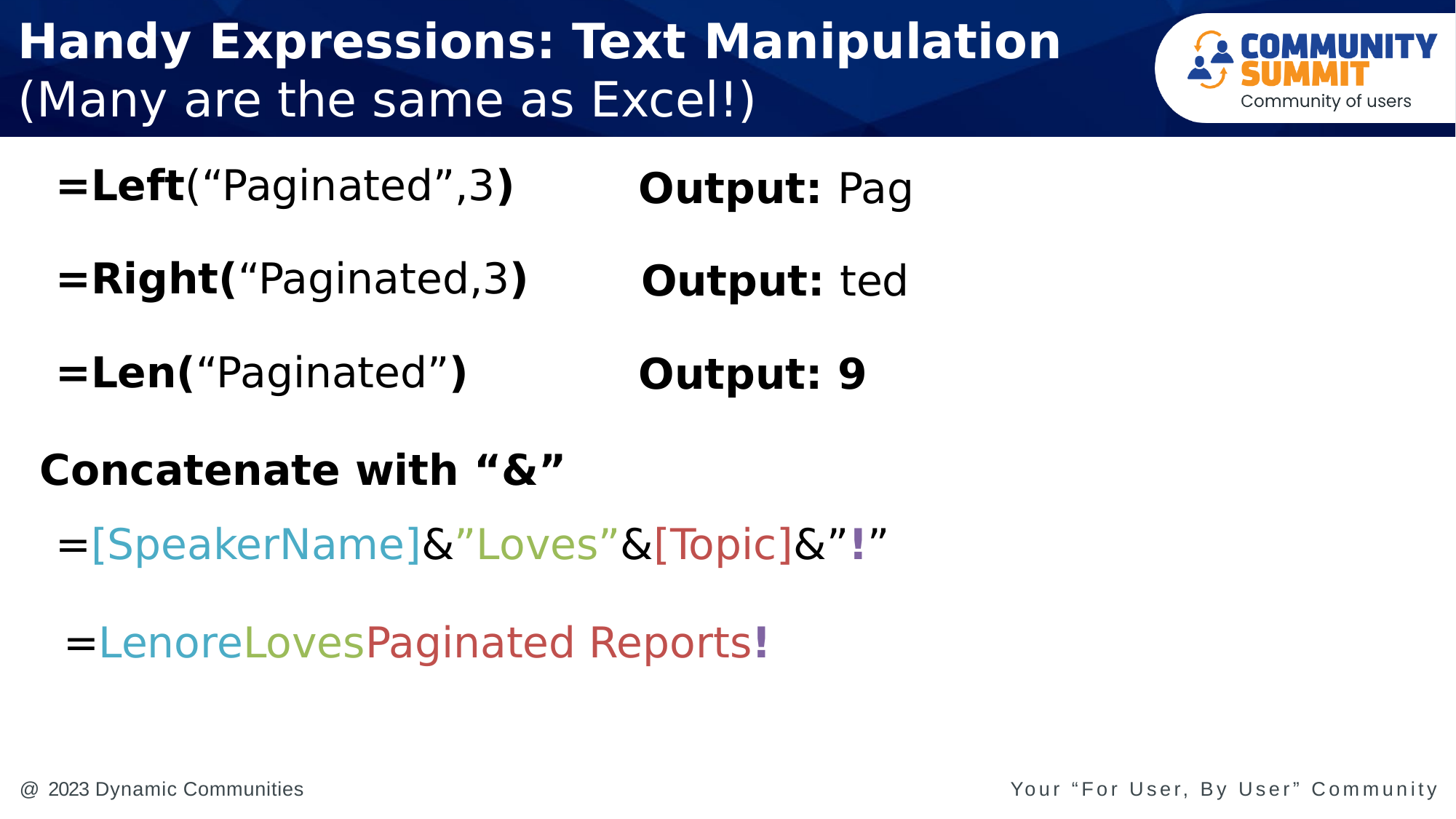

# Handy Expressions: Text Manipulation (Many are the same as Excel!)
=Left(“Paginated”,3)
Output: Pag
=Right(“Paginated,3)
Output: ted
=Len(“Paginated”)
Output: 9
Concatenate with “&”
=[SpeakerName]&”Loves”&[Topic]&”!”
=[SpeakerName]&” Loves ”&[Topic]&”!”
=Lenore Loves Paginated Reports!
=LenoreLovesPaginated Reports!